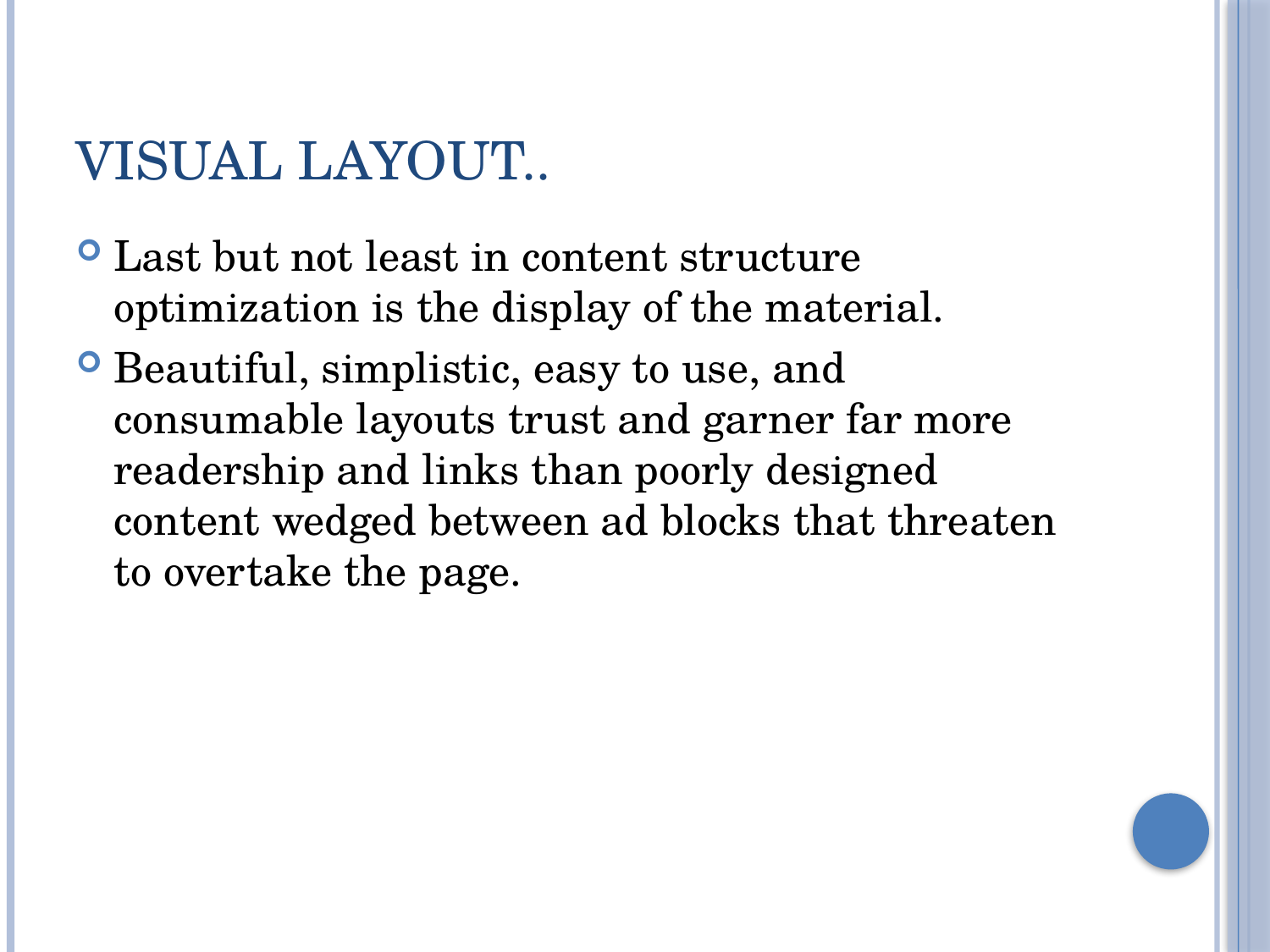

# Visual layout..
Last but not least in content structure optimization is the display of the material.
Beautiful, simplistic, easy to use, and consumable layouts trust and garner far more readership and links than poorly designed content wedged between ad blocks that threaten to overtake the page.